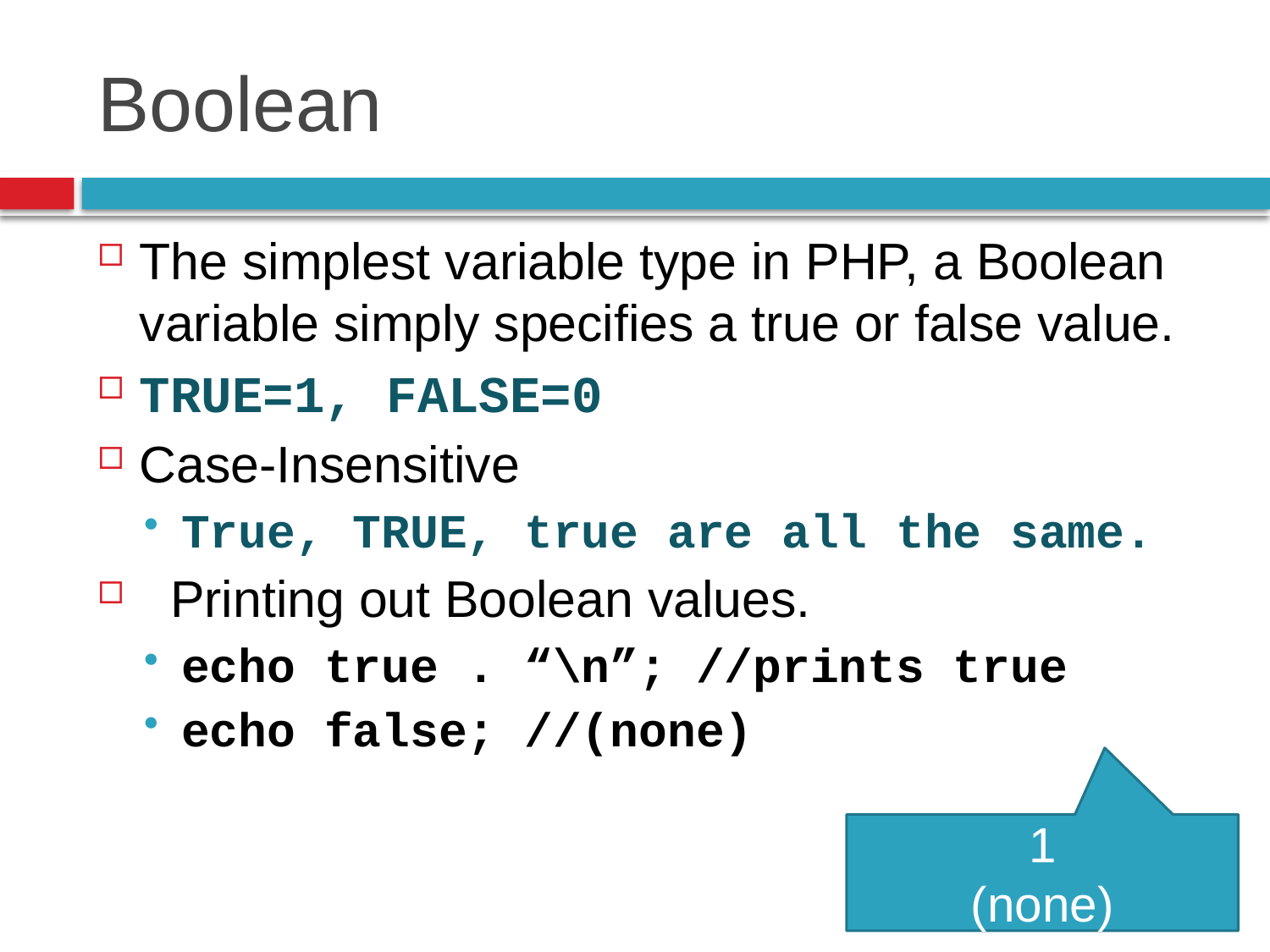

# Boolean
The simplest variable type in PHP, a Boolean variable simply specifies a true or false value.
TRUE=1, FALSE=0
Case-Insensitive
True, TRUE, true are all the same.
 Printing out Boolean values.
echo true . “\n”; //prints true
echo false; //(none)

1
(none)